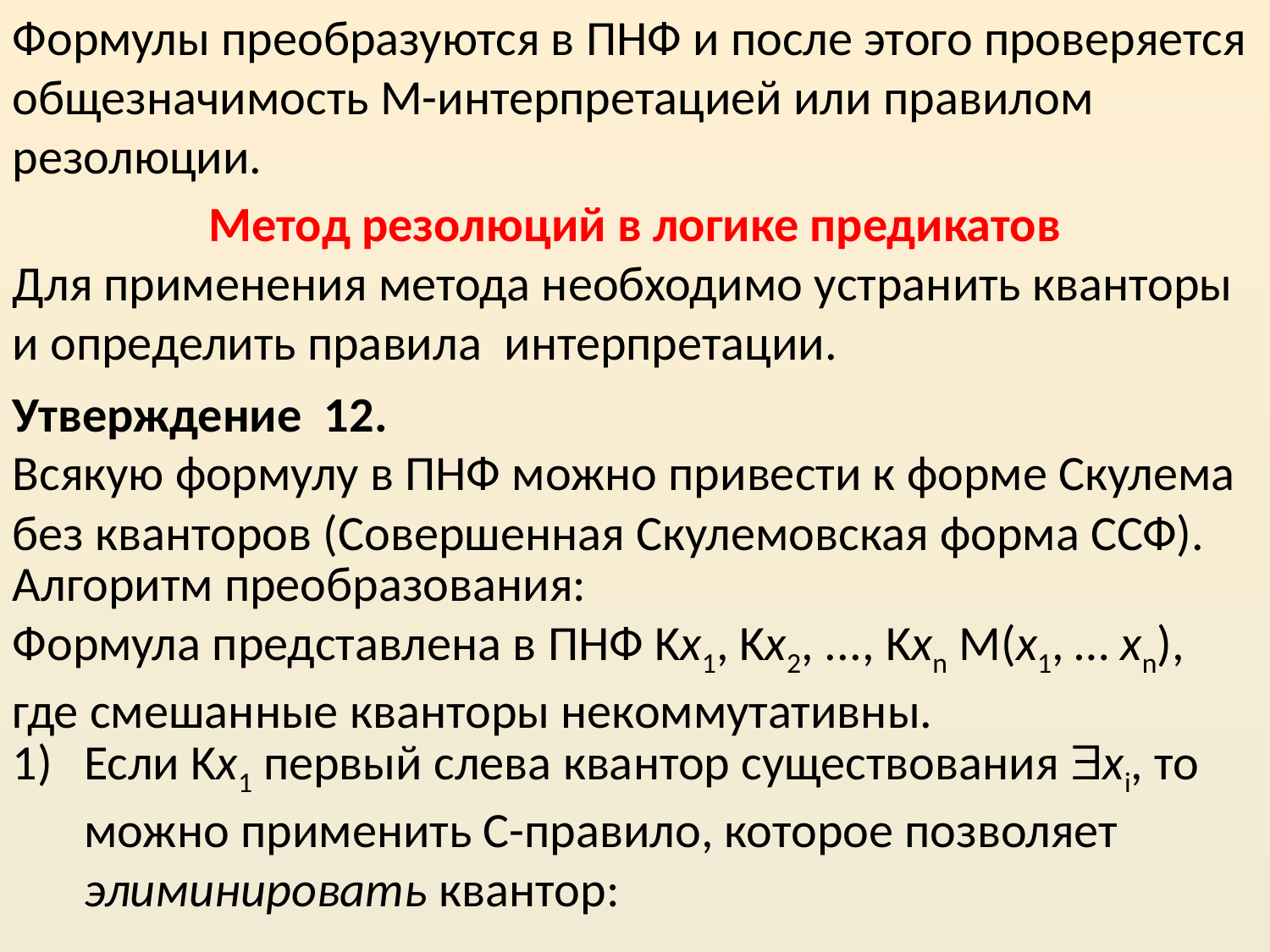

Формулы преобразуются в ПНФ и после этого проверяется общезначимость М-интерпретацией или правилом резолюции.
Метод резолюций в логике предикатов
Для применения метода необходимо устранить кванторы и определить правила  интерпретации.
Утверждение  12.
Всякую формулу в ПНФ можно привести к форме Скулема без кванторов (Совершенная Скулемовская форма ССФ).
Алгоритм преобразования:
Формула представлена в ПНФ Kx1, Kx2, ..., Kxn М(x1, … xn), где смешанные кванторы некоммутативны.
Если Kx1­ первый слева квантор существования ∃xi, то можно применить С-правило, которое позволяет элиминировать квантор: